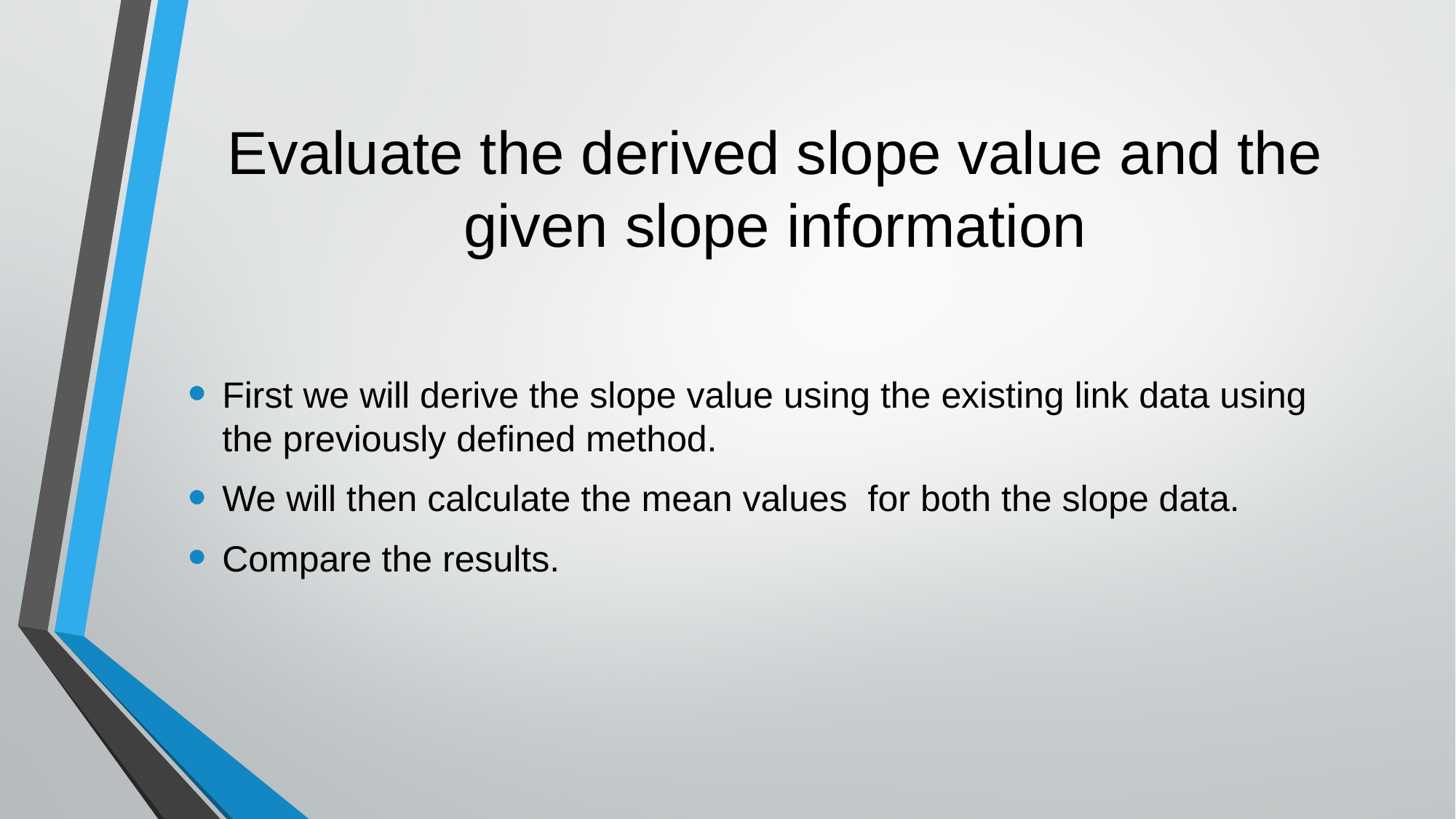

# Evaluate the derived slope value and the given slope information
First we will derive the slope value using the existing link data using the previously defined method.
We will then calculate the mean values  for both the slope data.
Compare the results.